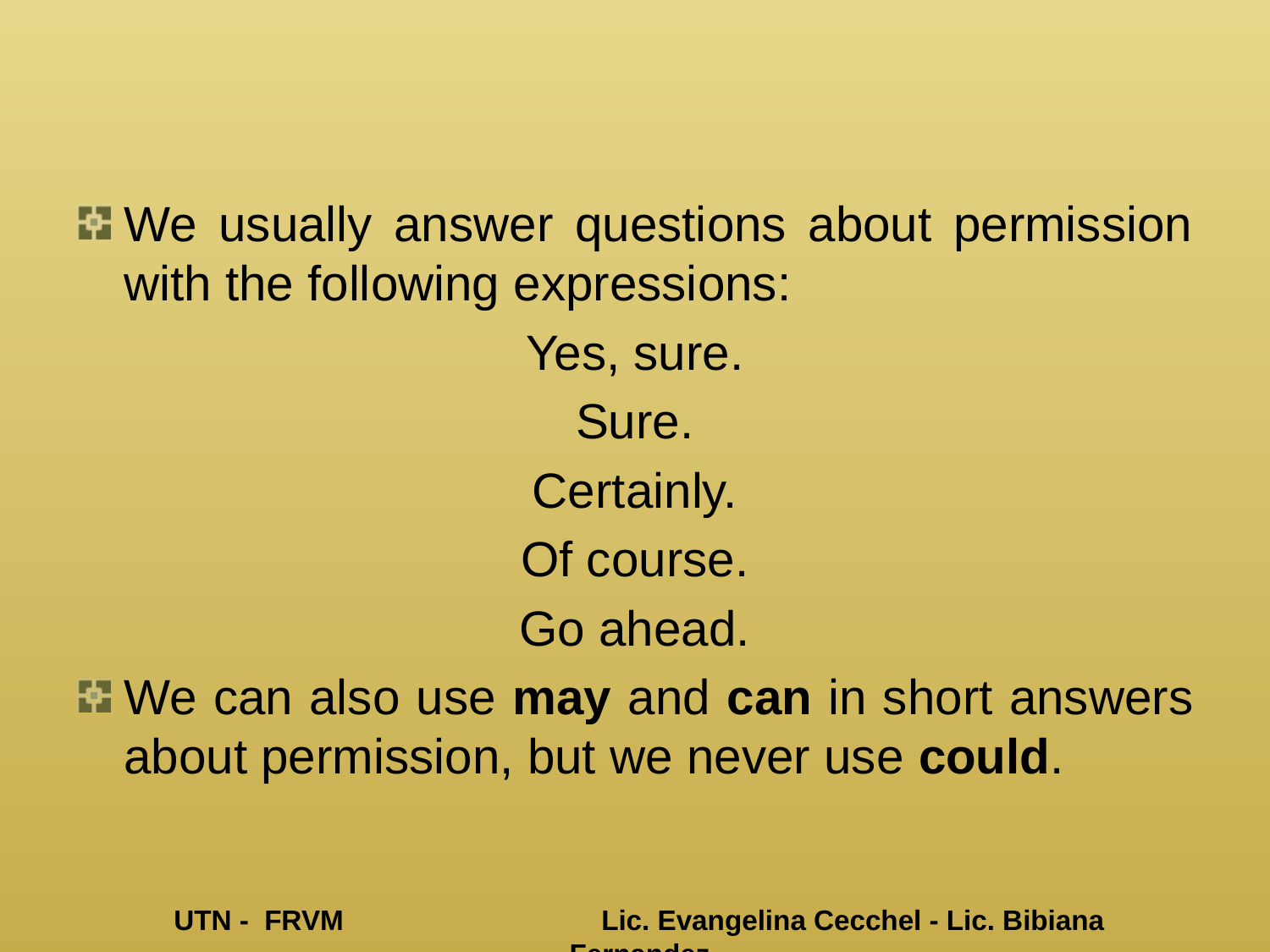

We usually answer questions about permission with the following expressions:
Yes, sure.
Sure.
Certainly.
Of course.
Go ahead.
We can also use may and can in short answers about permission, but we never use could.
UTN -  FRVM                                 Lic. Evangelina Cecchel - Lic. Bibiana Fernandez